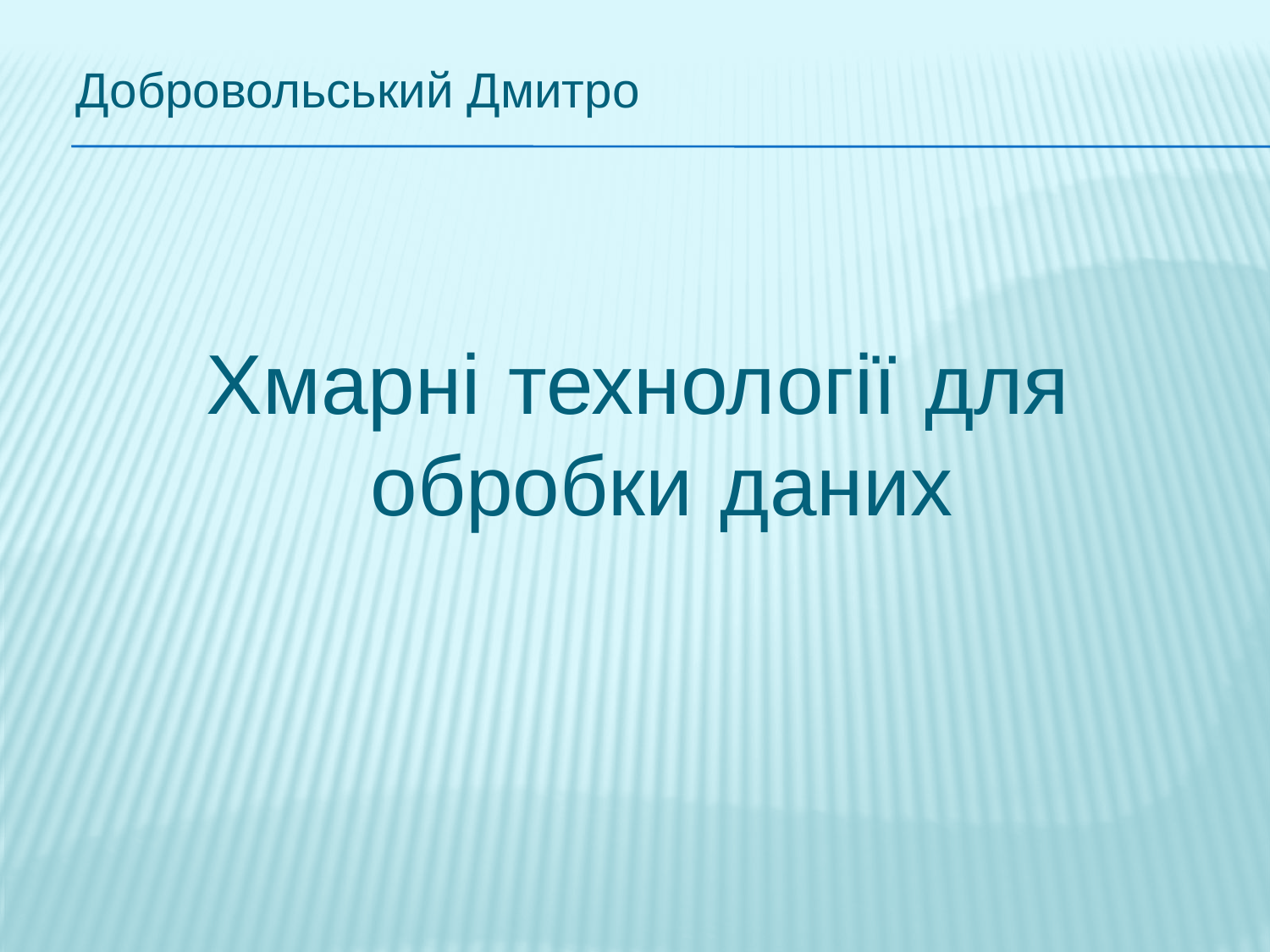

# Добровольський Дмитро
Хмарні технології для обробки даних